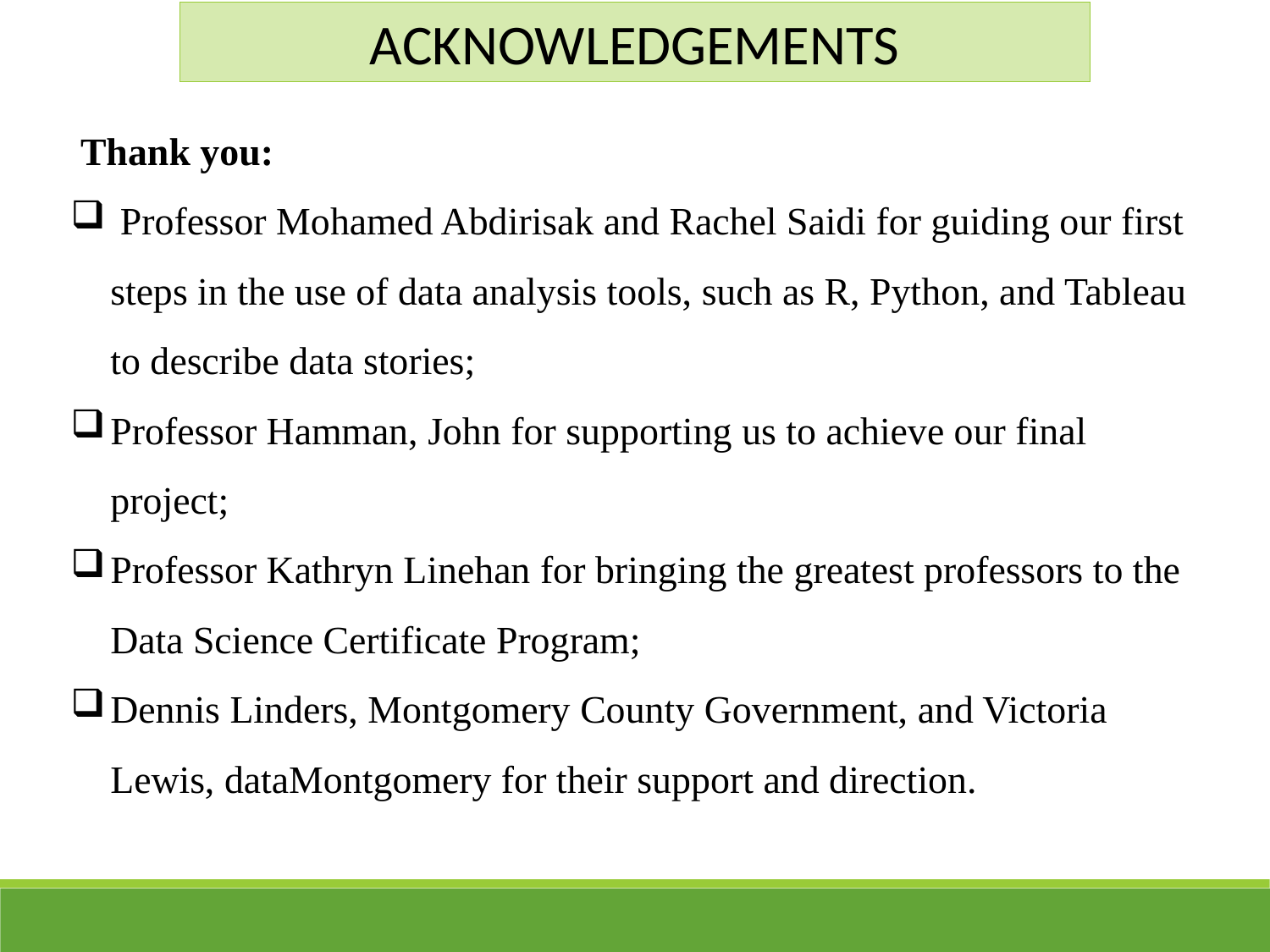

ACKNOWLEDGEMENTS
 Thank you:
 Professor Mohamed Abdirisak and Rachel Saidi for guiding our first steps in the use of data analysis tools, such as R, Python, and Tableau to describe data stories;
Professor Hamman, John for supporting us to achieve our final project;
Professor Kathryn Linehan for bringing the greatest professors to the Data Science Certificate Program;
Dennis Linders, Montgomery County Government, and Victoria Lewis, dataMontgomery for their support and direction.